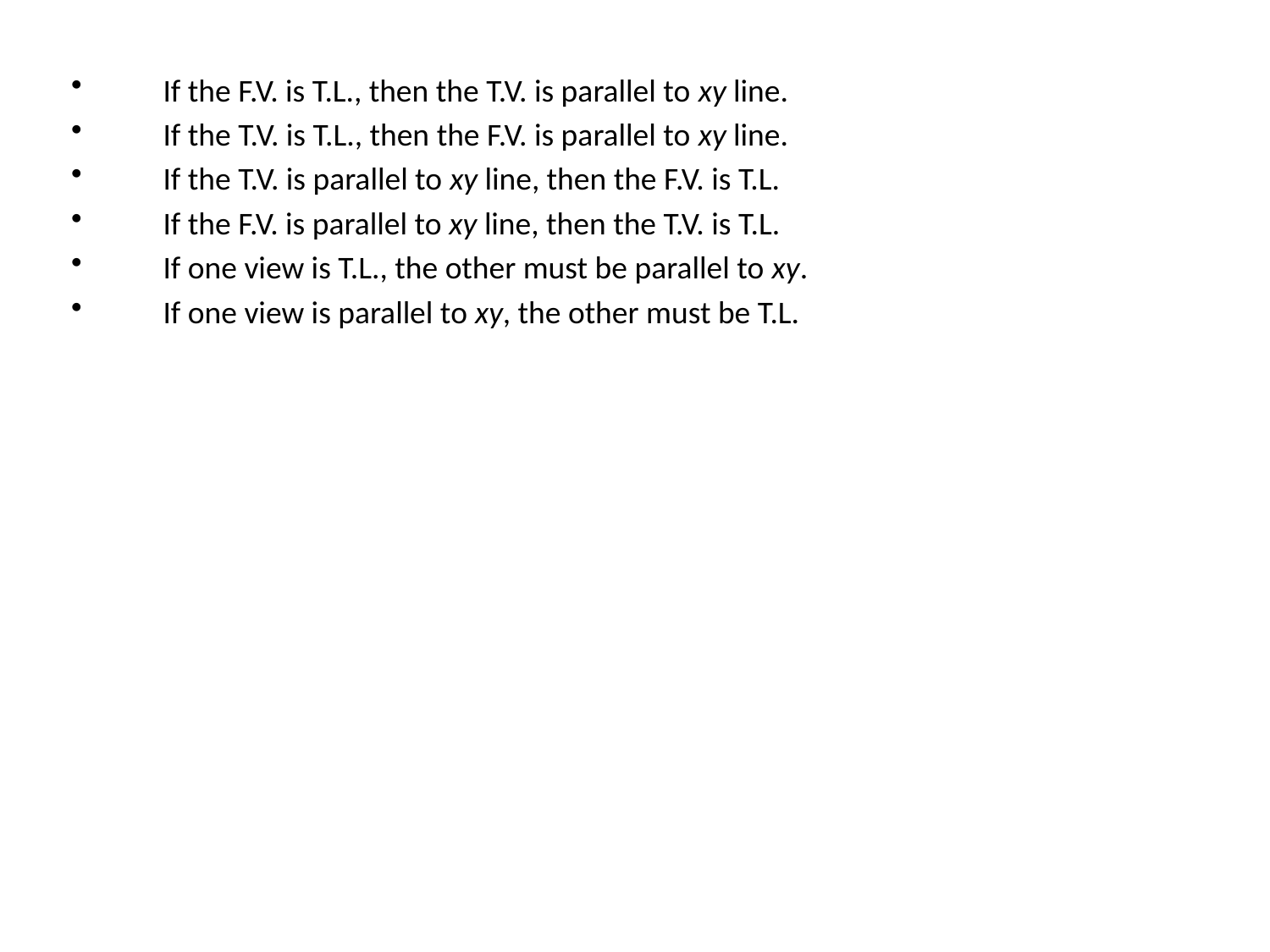

If the F.V. is T.L., then the T.V. is parallel to xy line.
If the T.V. is T.L., then the F.V. is parallel to xy line.
If the T.V. is parallel to xy line, then the F.V. is T.L.
If the F.V. is parallel to xy line, then the T.V. is T.L.
If one view is T.L., the other must be parallel to xy.
If one view is parallel to xy, the other must be T.L.